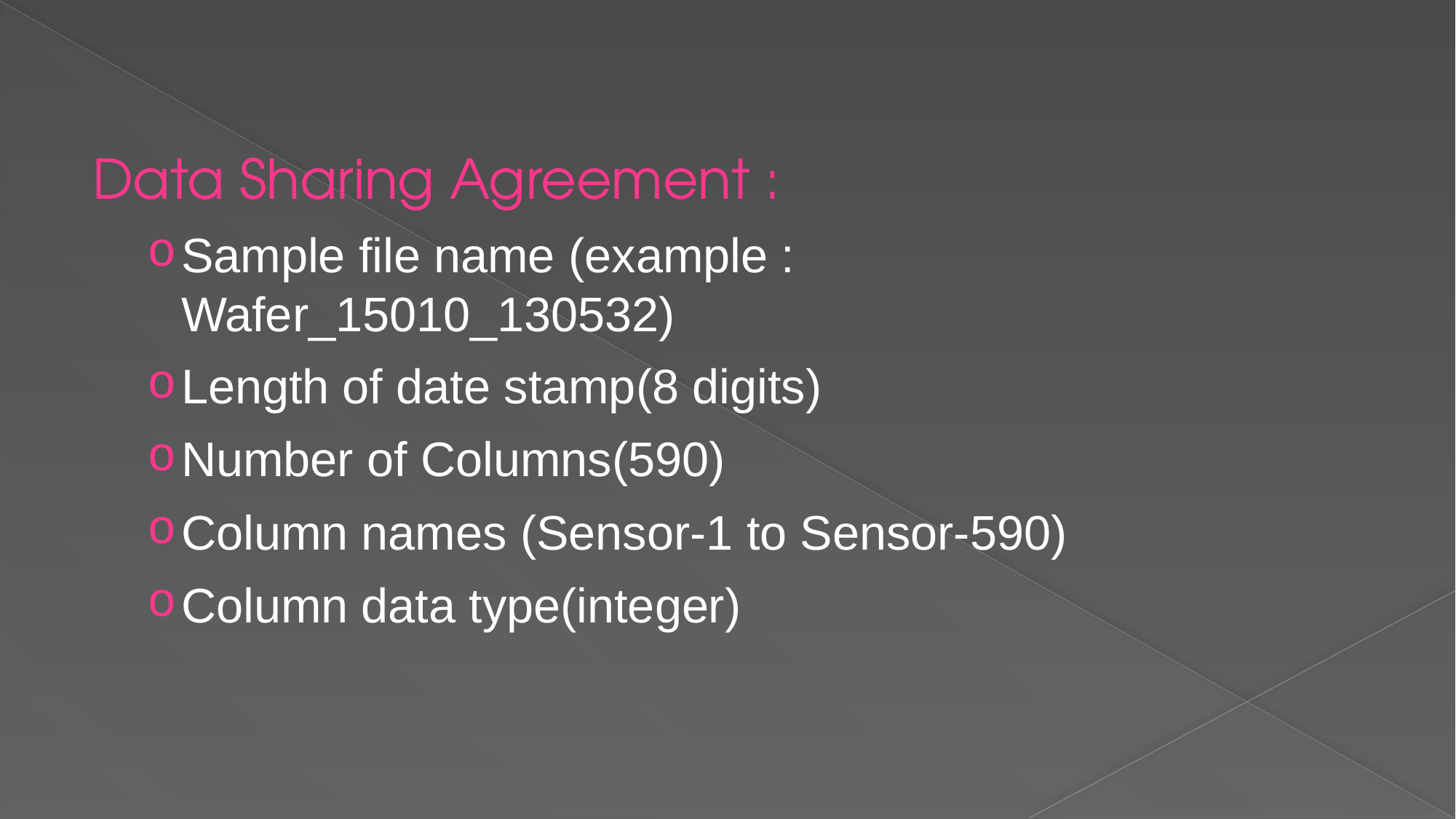

Data Sharing Agreement :
Sample file name (example : Wafer_15010_130532)
Length of date stamp(8 digits)
Number of Columns(590)
Column names (Sensor-1 to Sensor-590)
Column data type(integer)